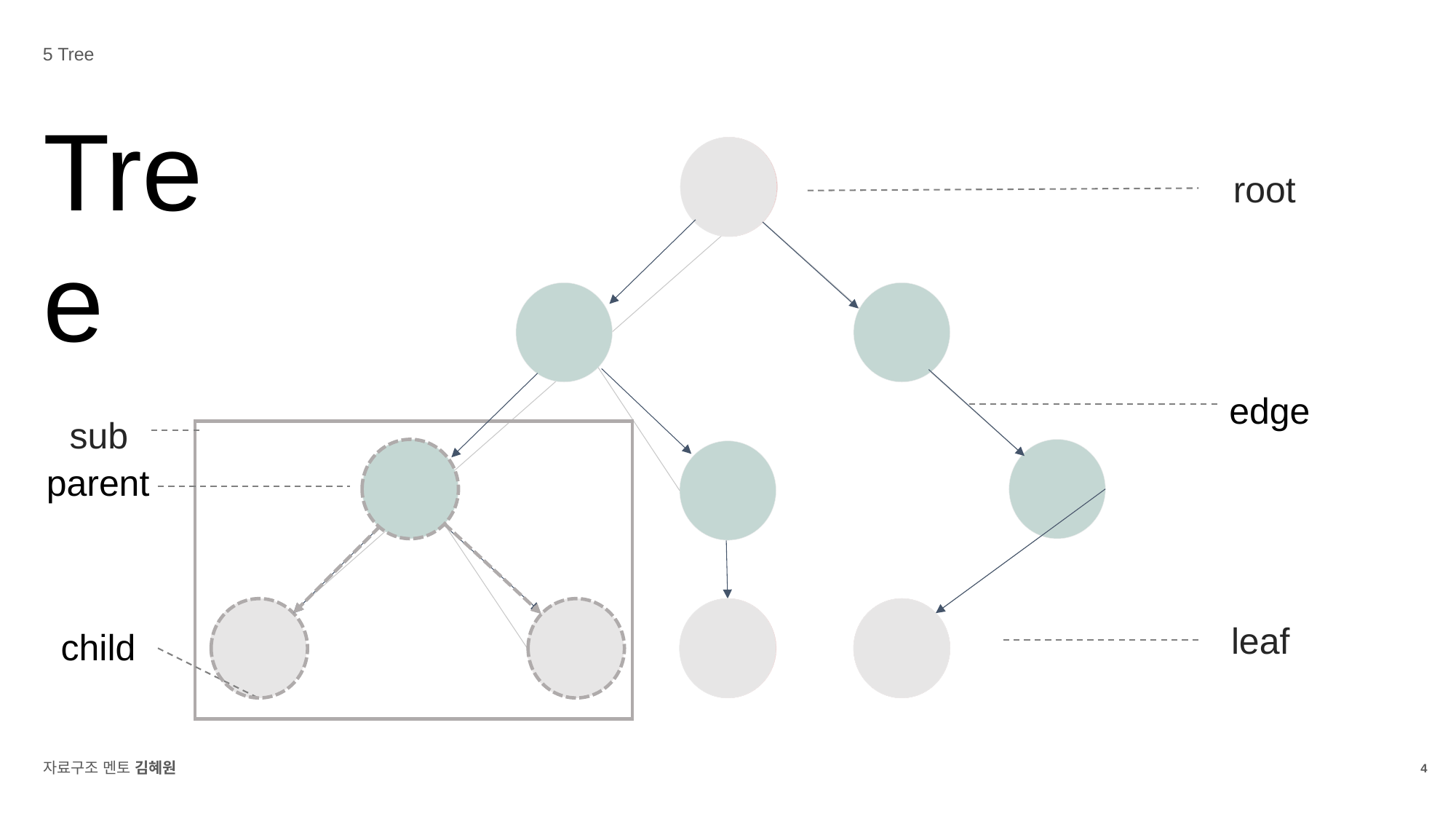

5 Tree
Tree

root

edge
sub

parent

leaf
child